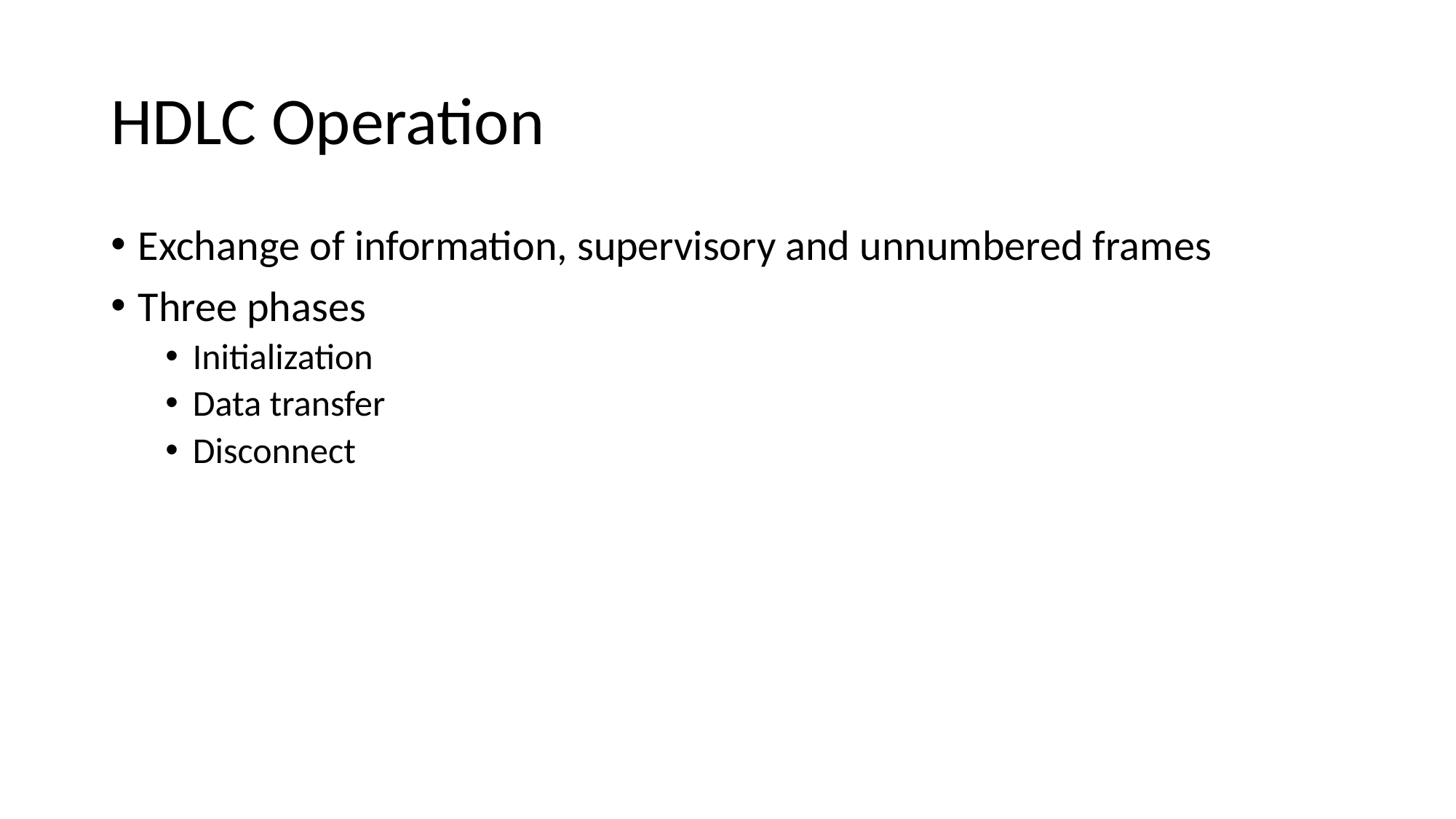

# HDLC Operation
Exchange of information, supervisory and unnumbered frames
Three phases
Initialization
Data transfer
Disconnect